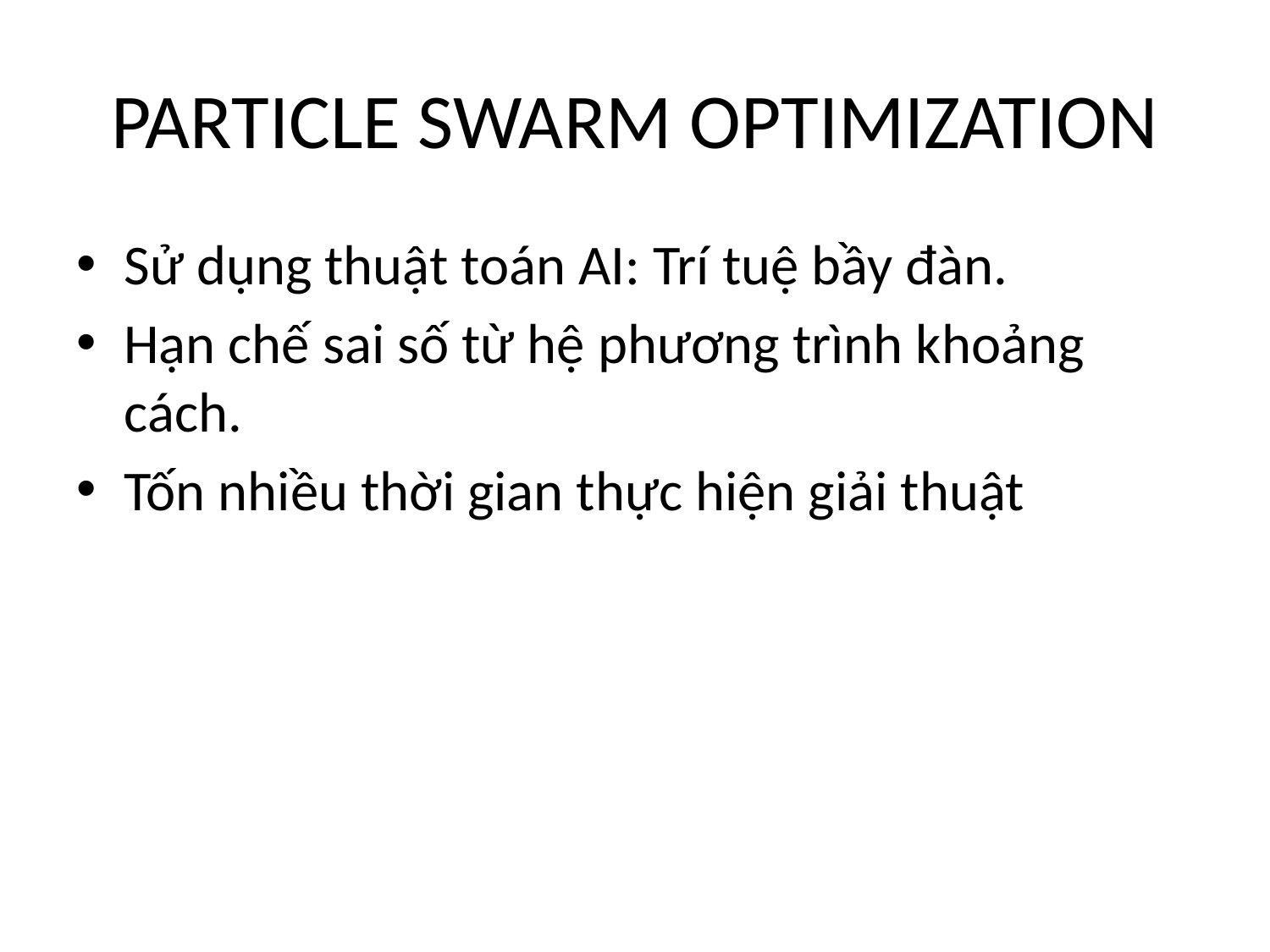

# PARTICLE SWARM OPTIMIZATION
Sử dụng thuật toán AI: Trí tuệ bầy đàn.
Hạn chế sai số từ hệ phương trình khoảng cách.
Tốn nhiều thời gian thực hiện giải thuật